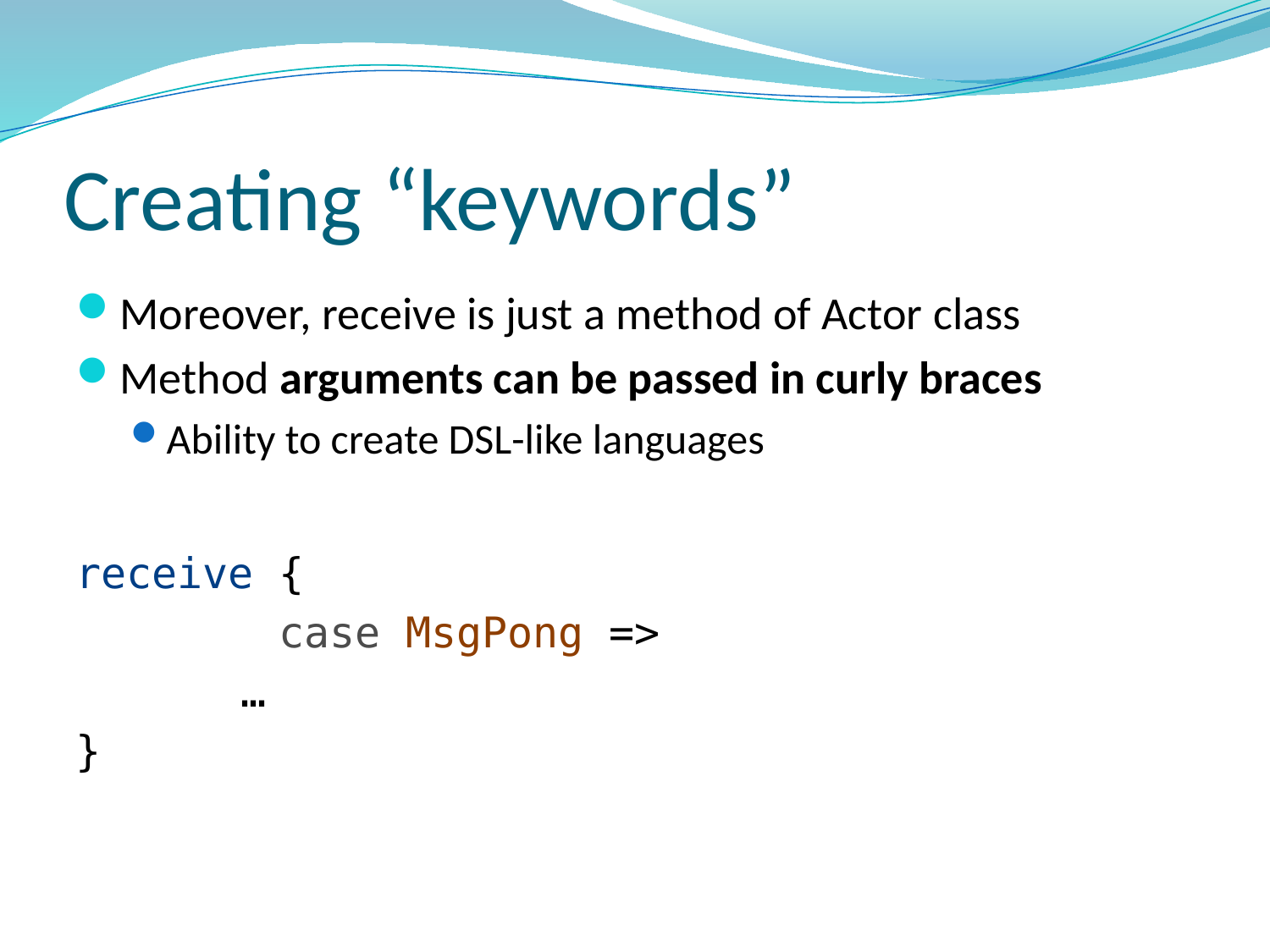

# Creating “keywords”
Moreover, receive is just a method of Actor class
Method arguments can be passed in curly braces
Ability to create DSL-like languages

receive {
        case MsgPong =>
		…
}